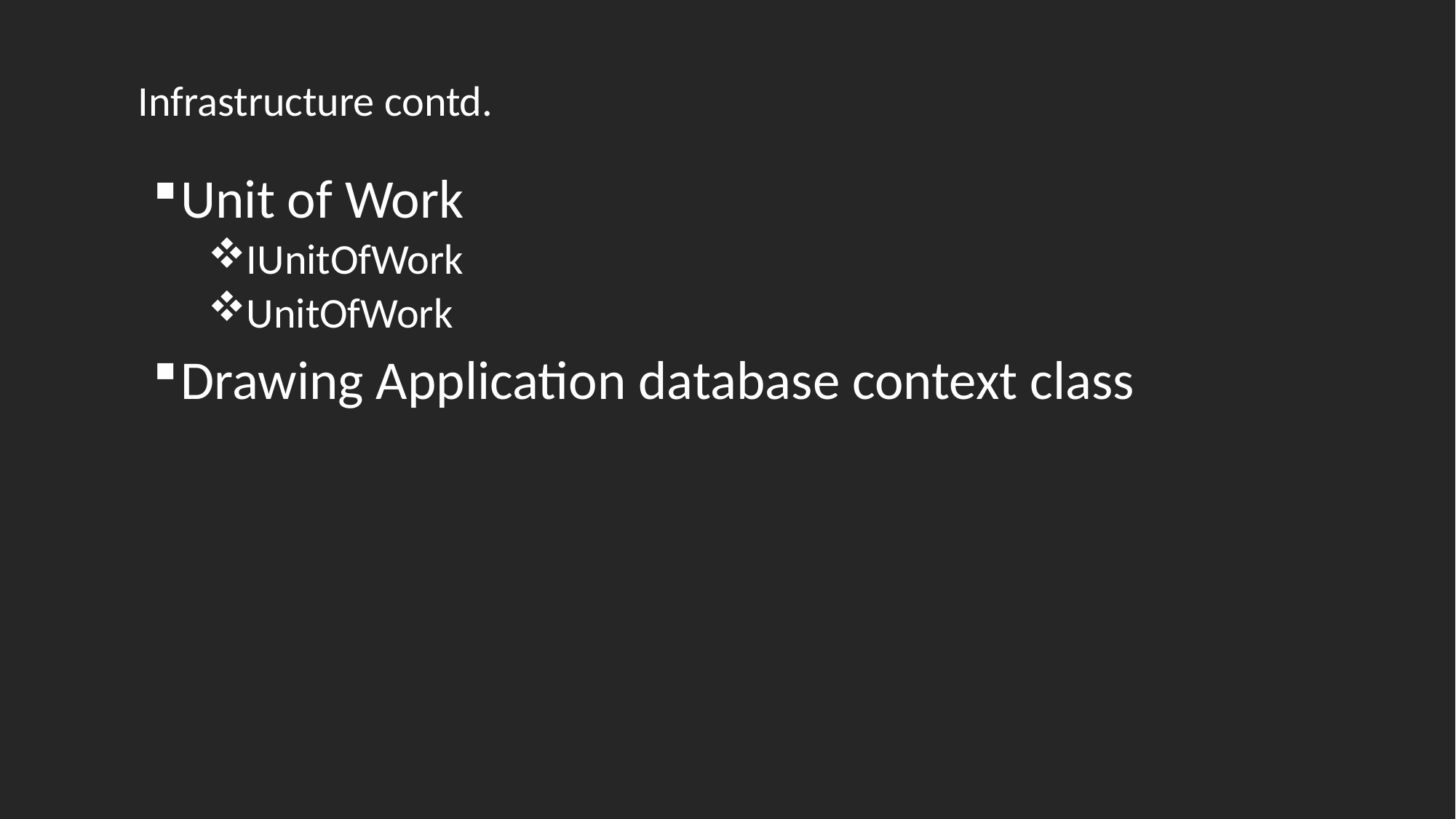

# Infrastructure contd.
Unit of Work
IUnitOfWork
UnitOfWork
Drawing Application database context class